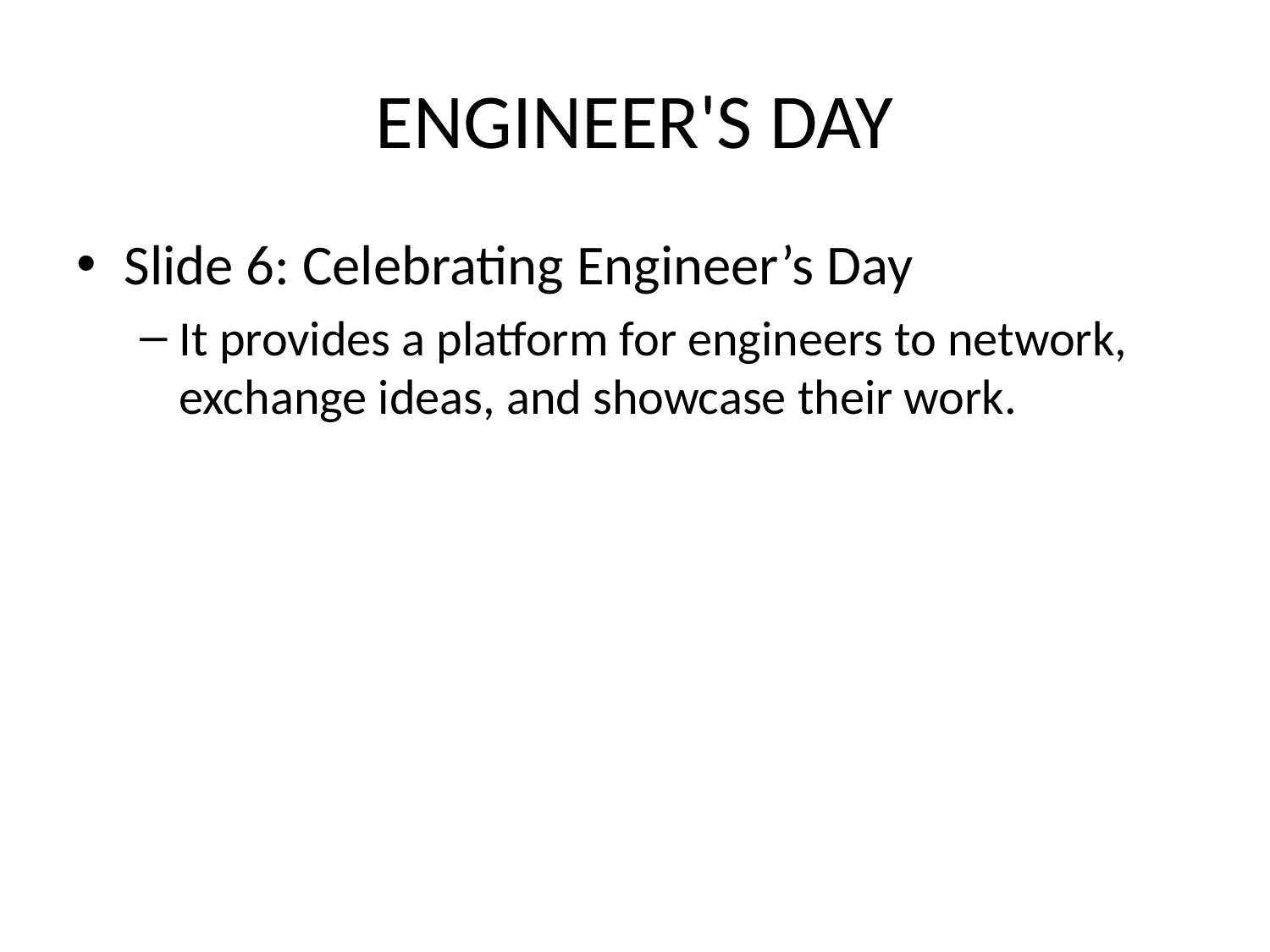

# ENGINEER'S DAY
Slide 6: Celebrating Engineer’s Day
It provides a platform for engineers to network, exchange ideas, and showcase their work.